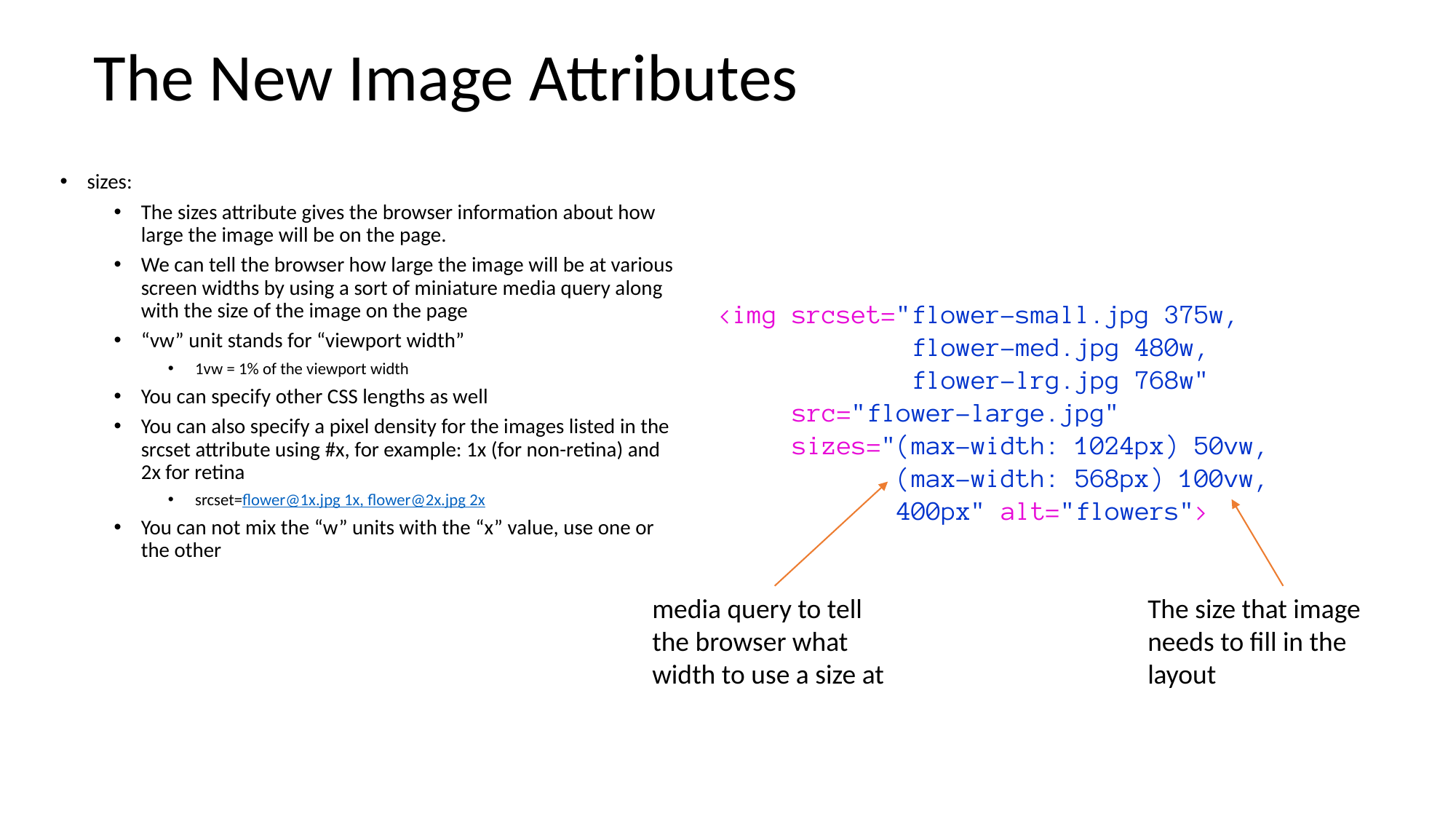

# The New Image Attributes
sizes:
The sizes attribute gives the browser information about how large the image will be on the page.
We can tell the browser how large the image will be at various screen widths by using a sort of miniature media query along with the size of the image on the page
“vw” unit stands for “viewport width”
1vw = 1% of the viewport width
You can specify other CSS lengths as well
You can also specify a pixel density for the images listed in the srcset attribute using #x, for example: 1x (for non-retina) and 2x for retina
srcset=flower@1x.jpg 1x, flower@2x.jpg 2x
You can not mix the “w” units with the “x” value, use one or the other

<img srcset="flower-small.jpg 375w,
             flower-med.jpg 480w,
             flower-lrg.jpg 768w"
     src="flower-large.jpg"
     sizes="(max-width: 1024px) 50vw,
            (max-width: 568px) 100vw,
            400px" alt="flowers">
media query to tell the browser what width to use a size at
The size that image needs to fill in the layout